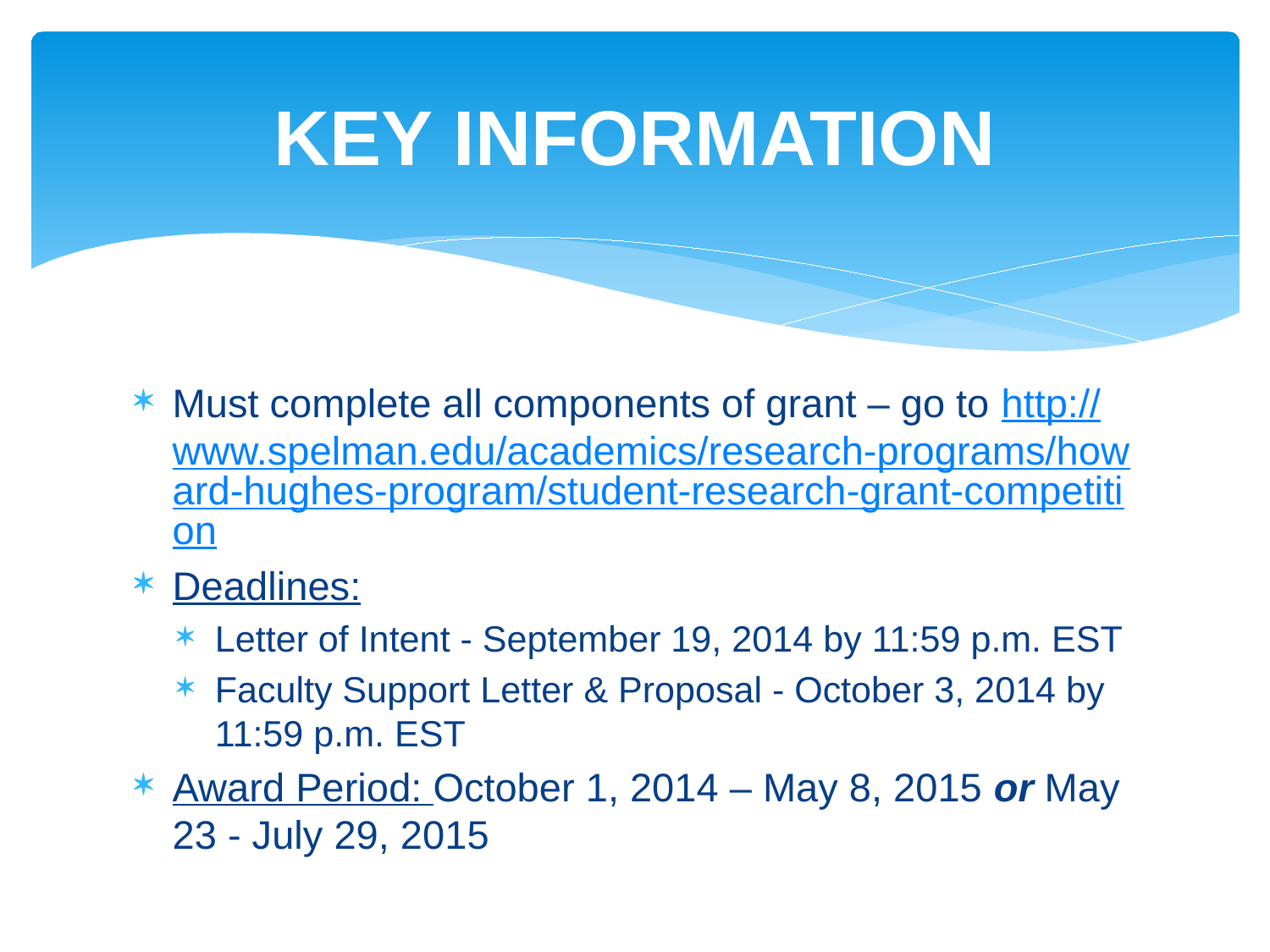

# KEY INFORMATION
Must complete all components of grant – go to http://www.spelman.edu/academics/research-programs/howard-hughes-program/student-research-grant-competition
Deadlines:
Letter of Intent - September 19, 2014 by 11:59 p.m. EST
Faculty Support Letter & Proposal - October 3, 2014 by 11:59 p.m. EST
Award Period: October 1, 2014 – May 8, 2015 or May 23 - July 29, 2015